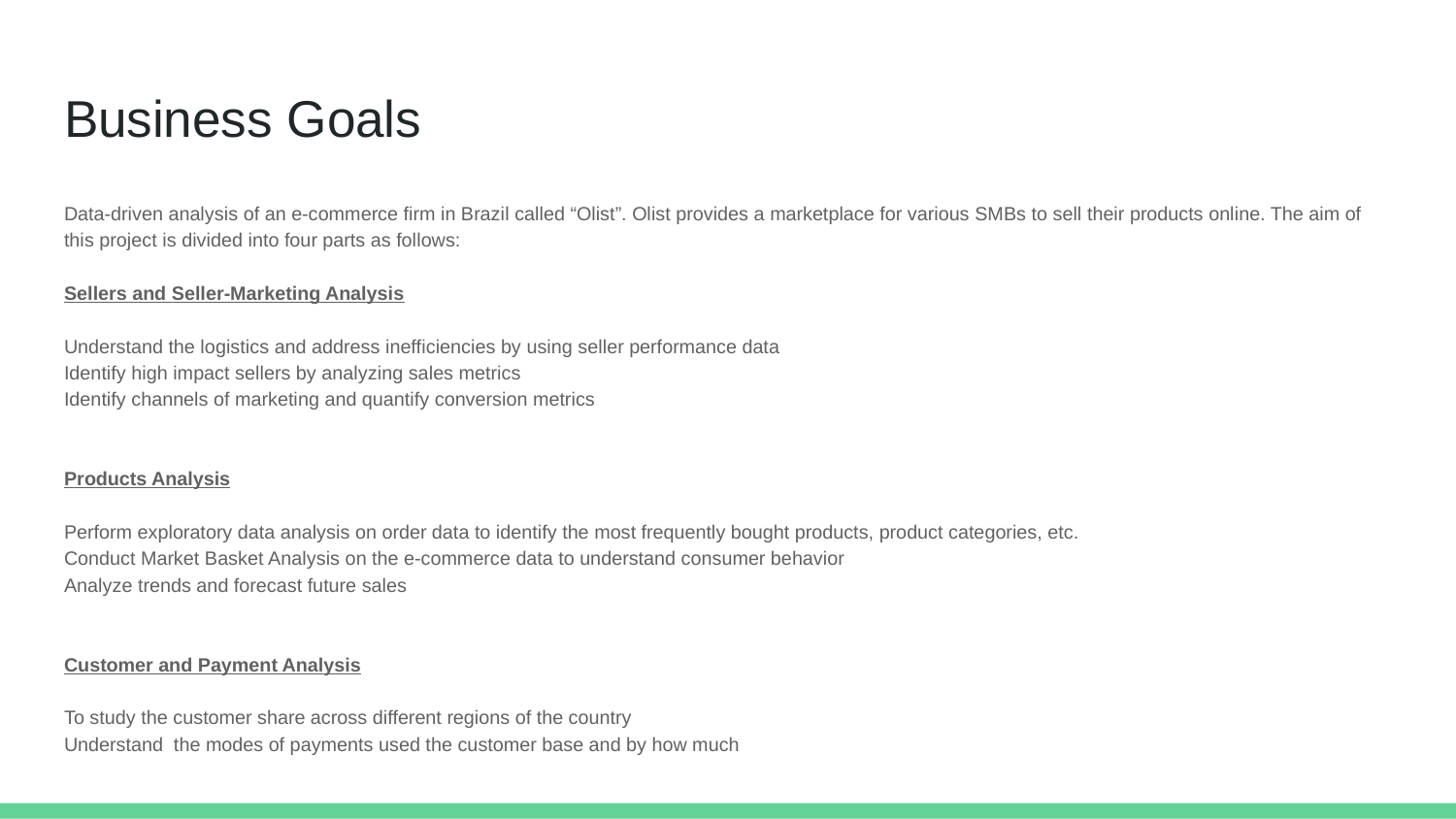

# Business Goals
Data-driven analysis of an e-commerce firm in Brazil called “Olist”. Olist provides a marketplace for various SMBs to sell their products online. The aim of this project is divided into four parts as follows:

Sellers and Seller-Marketing Analysis

Understand the logistics and address inefficiencies by using seller performance data
Identify high impact sellers by analyzing sales metrics
Identify channels of marketing and quantify conversion metrics

Products Analysis

Perform exploratory data analysis on order data to identify the most frequently bought products, product categories, etc.
Conduct Market Basket Analysis on the e-commerce data to understand consumer behavior
Analyze trends and forecast future sales

Customer and Payment Analysis

To study the customer share across different regions of the country
Understand  the modes of payments used the customer base and by how much